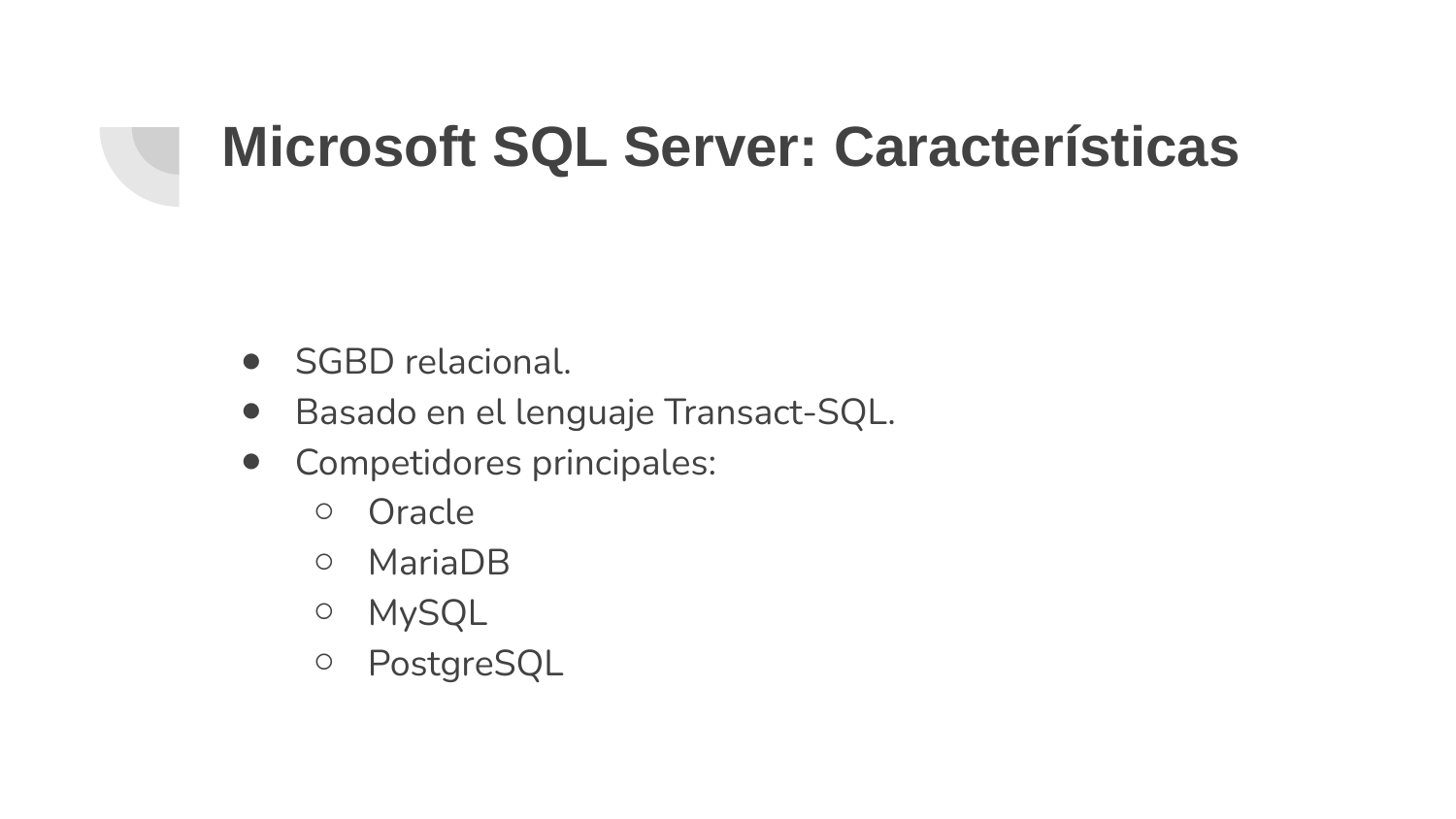

# Microsoft SQL Server: Características
SGBD relacional.
Basado en el lenguaje Transact-SQL.
Competidores principales:
Oracle
MariaDB
MySQL
PostgreSQL